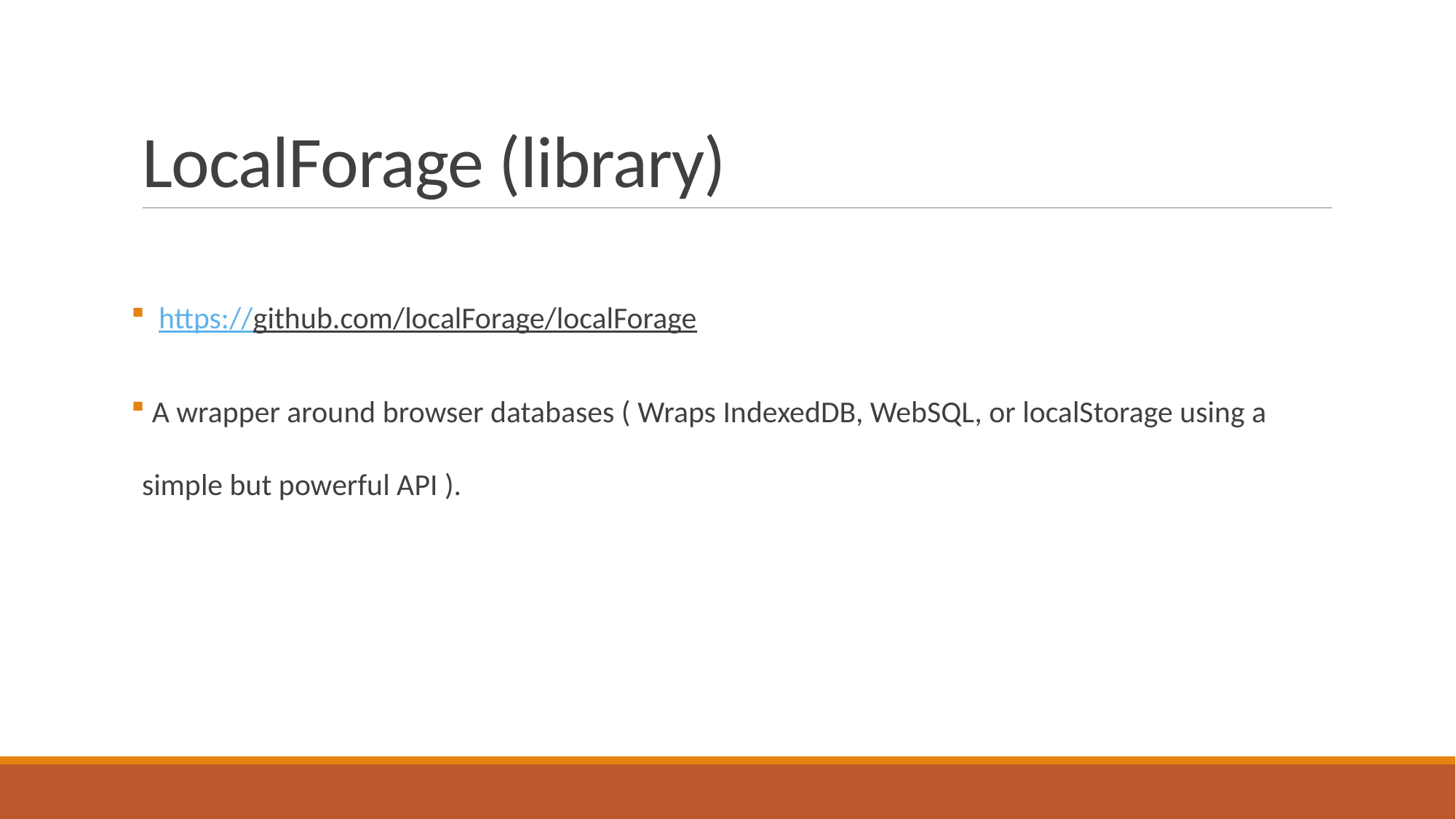

# LocalForage (library)
  https://github.com/localForage/localForage
 A wrapper around browser databases ( Wraps IndexedDB, WebSQL, or localStorage using a simple but powerful API ).